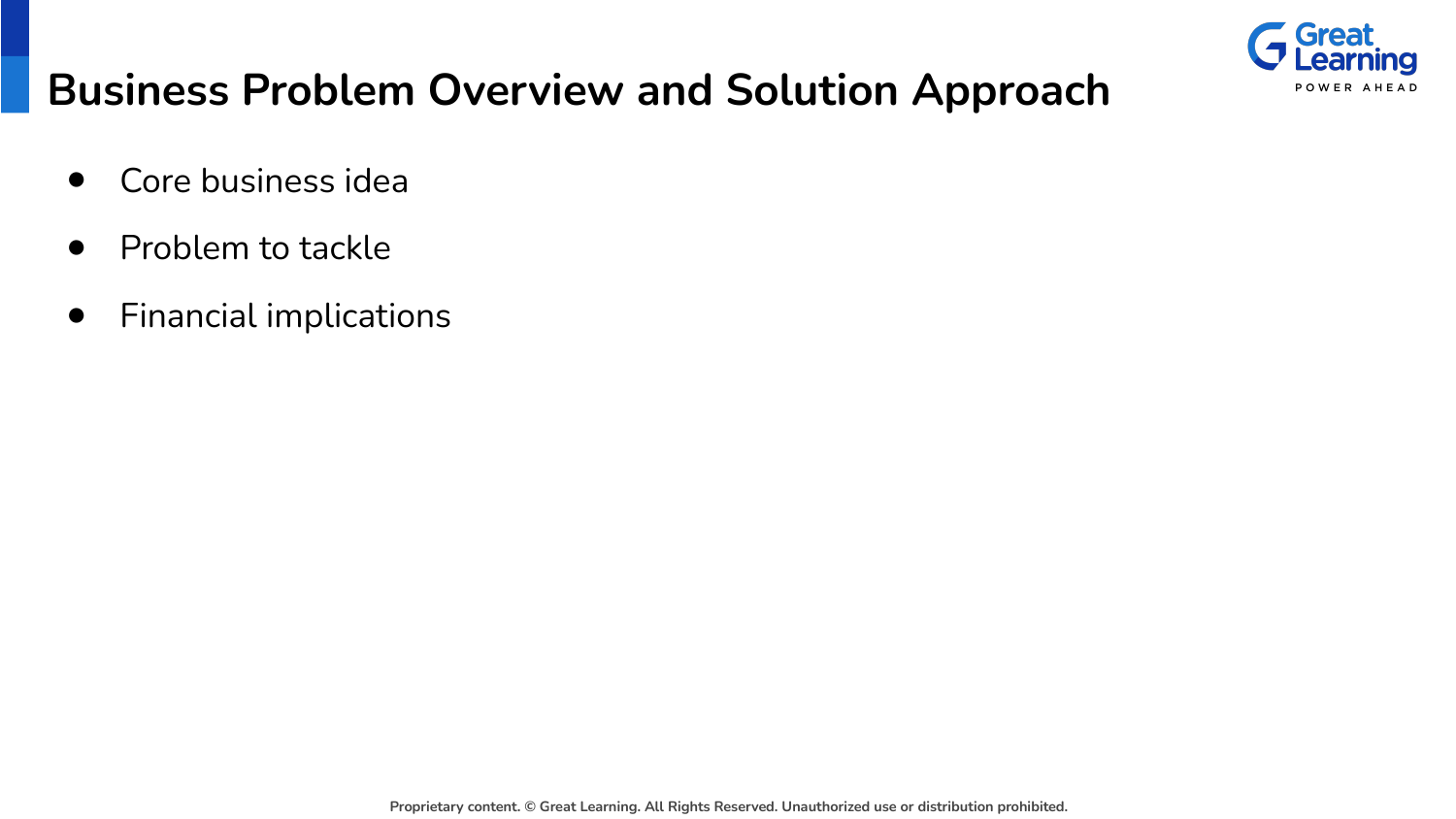

# Business Problem Overview and Solution Approach
Core business idea
Problem to tackle
Financial implications